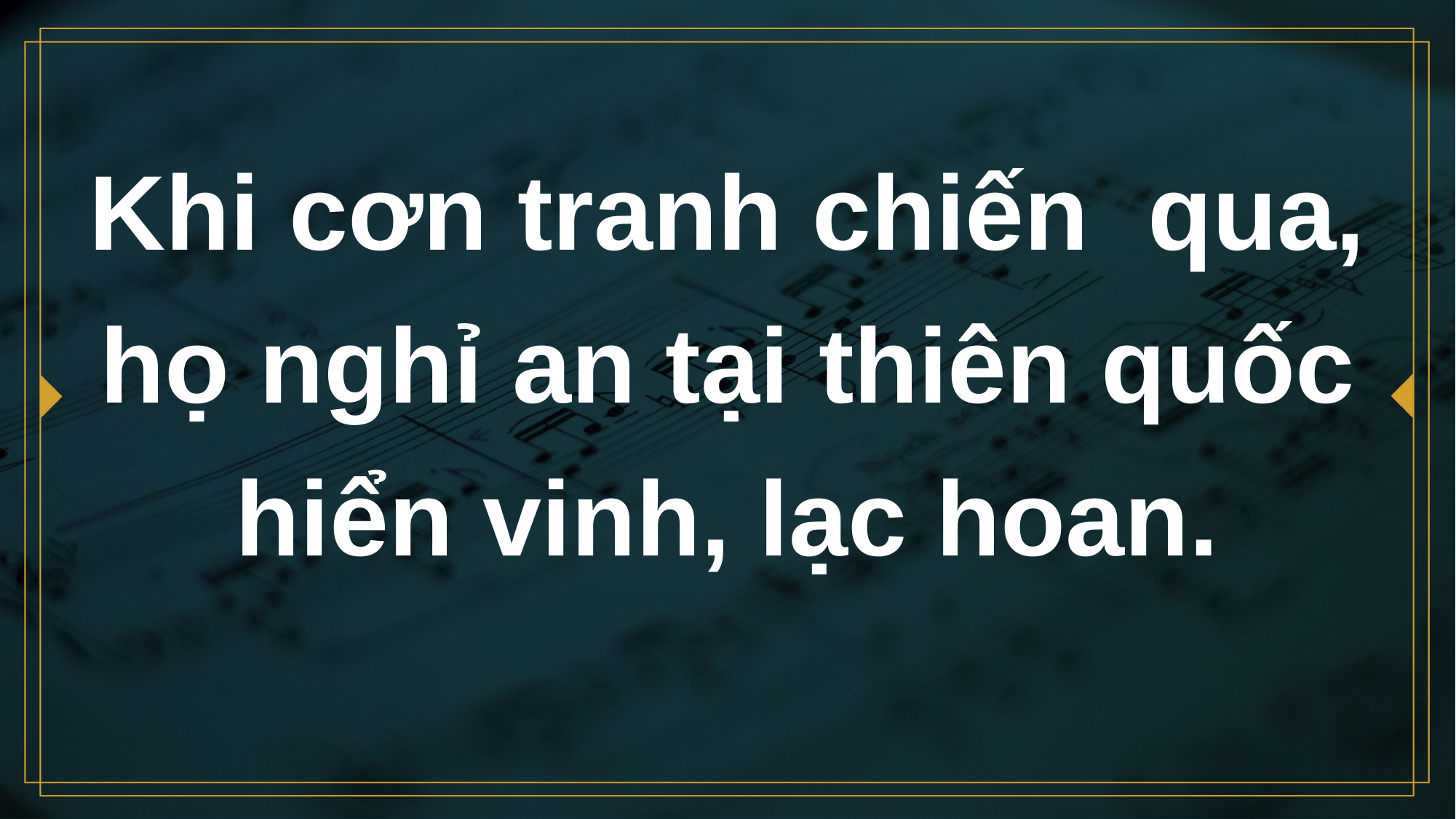

# Khi cơn tranh chiến  qua, họ nghỉ an tại thiên quốc hiển vinh, lạc hoan.